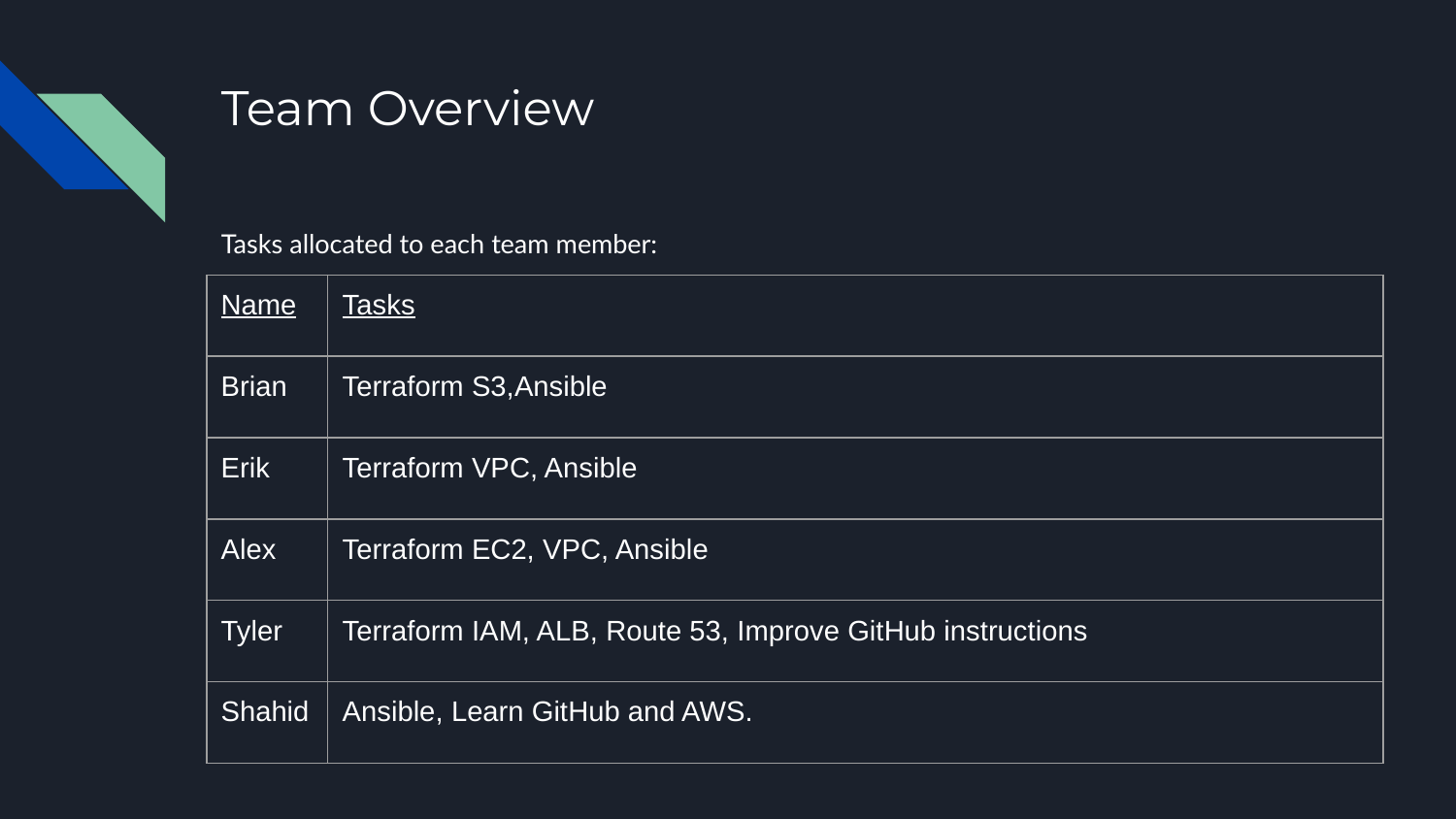

# Team Overview
Tasks allocated to each team member:

| Name | Tasks |
| --- | --- |
| Brian | Terraform S3,Ansible |
| Erik | Terraform VPC, Ansible |
| Alex | Terraform EC2, VPC, Ansible |
| Tyler | Terraform IAM, ALB, Route 53, Improve GitHub instructions |
| Shahid | Ansible, Learn GitHub and AWS. |